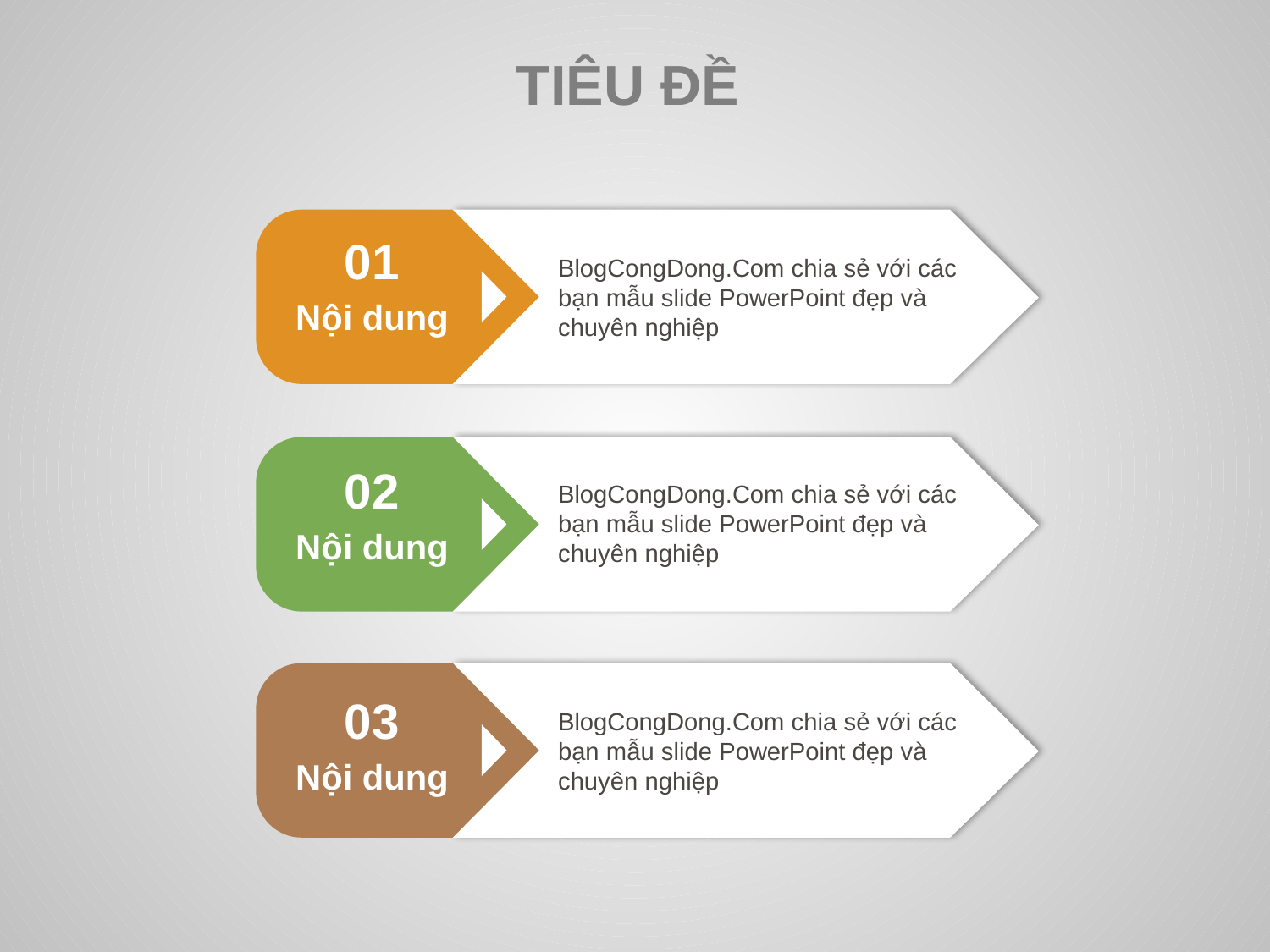

TIÊU ĐỀ

01
BlogCongDong.Com chia sẻ với các bạn mẫu slide PowerPoint đẹp và chuyên nghiệp

Nội dung

02
BlogCongDong.Com chia sẻ với các bạn mẫu slide PowerPoint đẹp và chuyên nghiệp

Nội dung

03
BlogCongDong.Com chia sẻ với các bạn mẫu slide PowerPoint đẹp và chuyên nghiệp

Nội dung